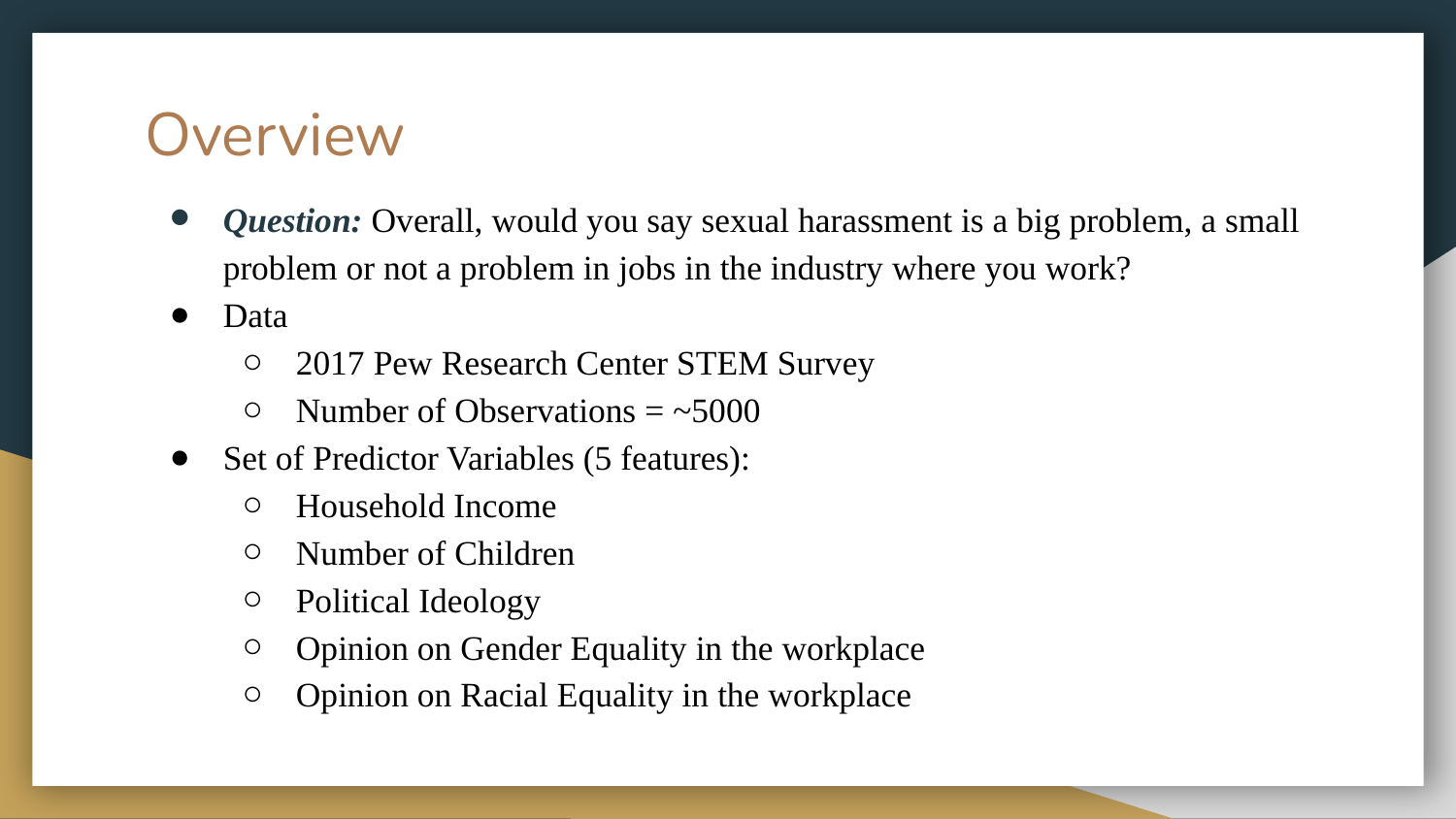

# Overview
Question: Overall, would you say sexual harassment is a big problem, a small problem or not a problem in jobs in the industry where you work?
Data
2017 Pew Research Center STEM Survey
Number of Observations = ~5000
Set of Predictor Variables (5 features):
Household Income
Number of Children
Political Ideology
Opinion on Gender Equality in the workplace
Opinion on Racial Equality in the workplace